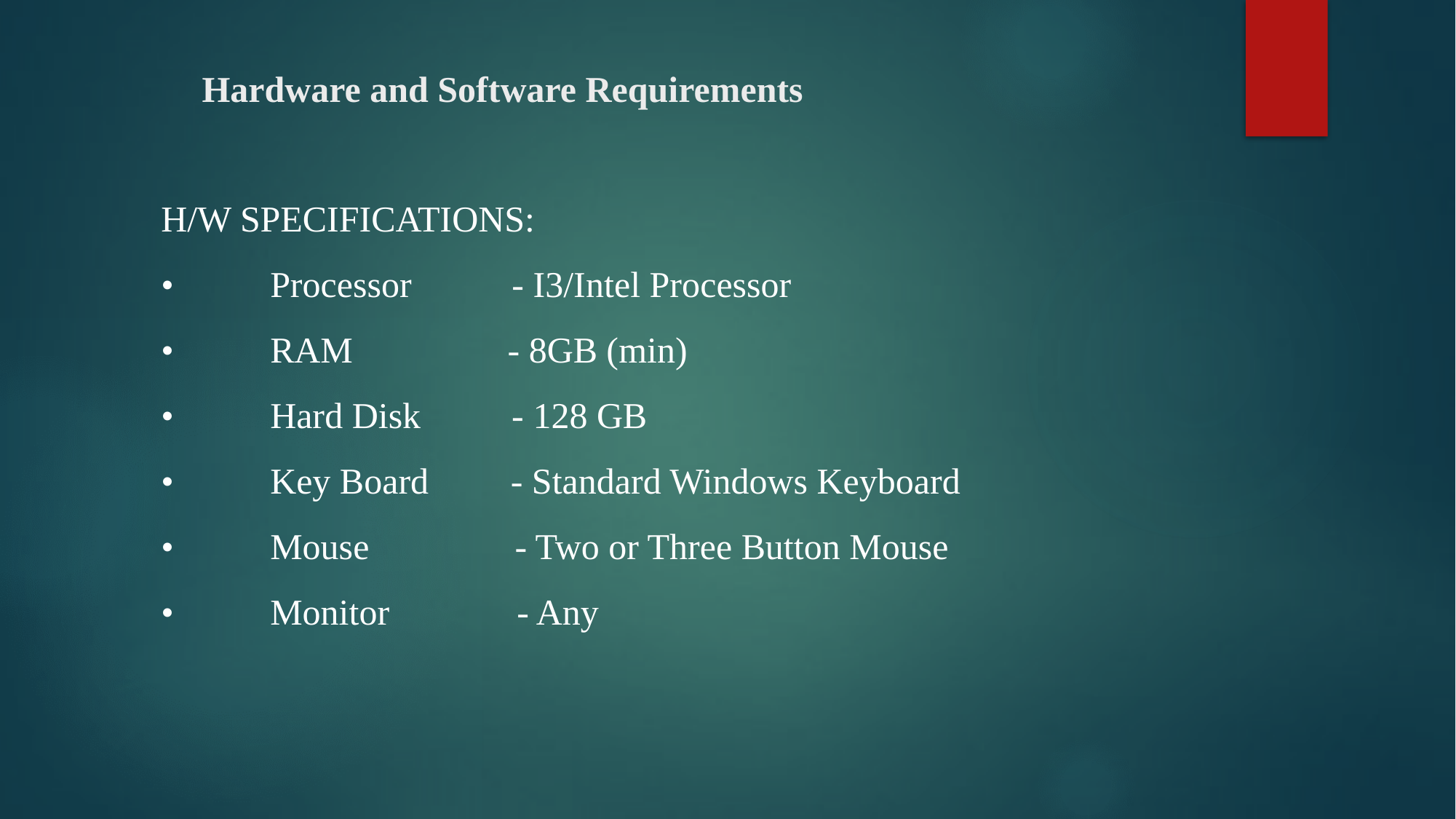

# Hardware and Software Requirements
H/W SPECIFICATIONS:
•	Processor           - I3/Intel Processor
•	RAM                 - 8GB (min)
•	Hard Disk          - 128 GB
•	Key Board         - Standard Windows Keyboard
•	Mouse                - Two or Three Button Mouse
•	Monitor              - Any